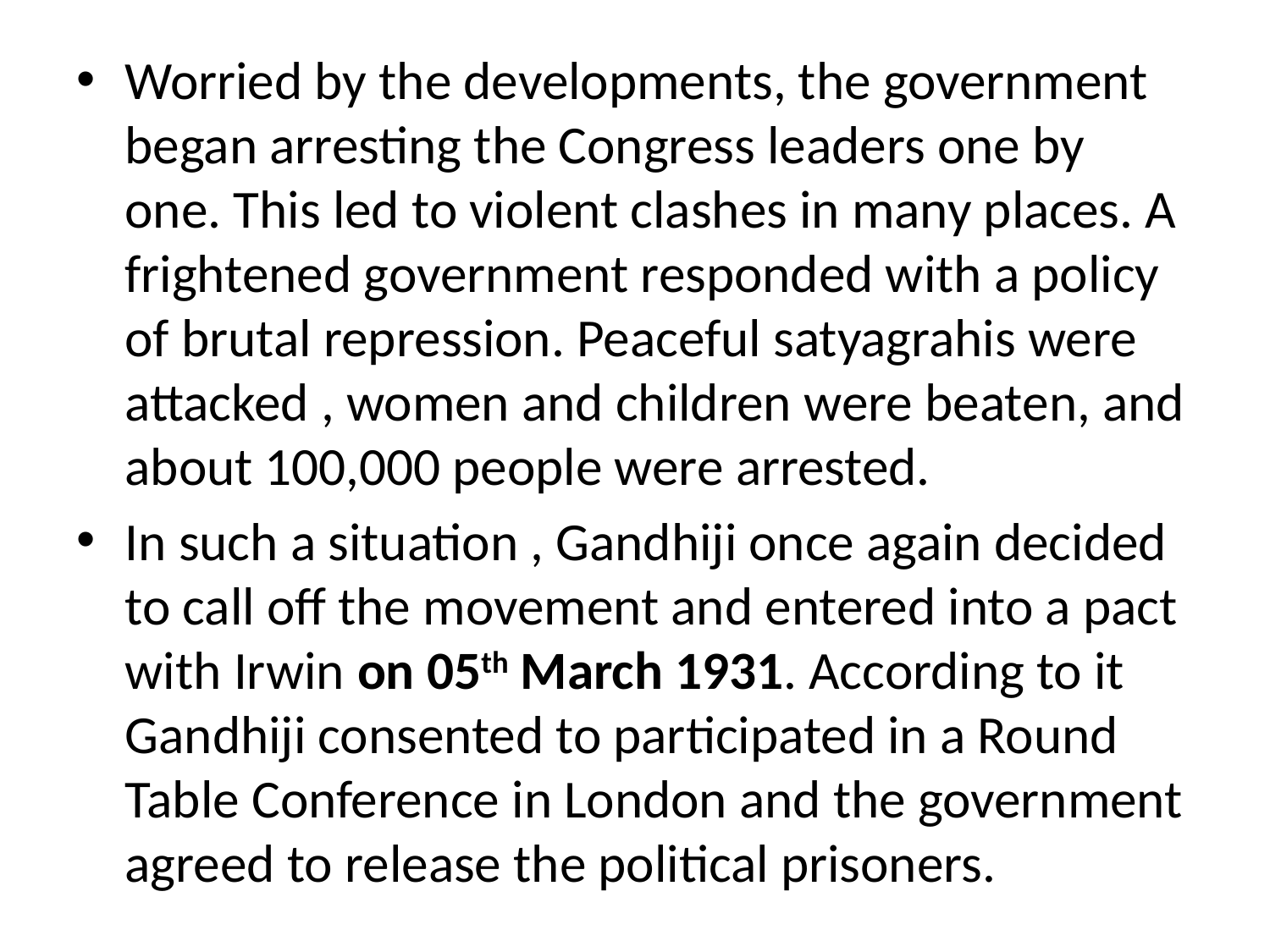

Worried by the developments, the government began arresting the Congress leaders one by one. This led to violent clashes in many places. A frightened government responded with a policy of brutal repression. Peaceful satyagrahis were attacked , women and children were beaten, and about 100,000 people were arrested.
In such a situation , Gandhiji once again decided to call off the movement and entered into a pact with Irwin on 05th March 1931. According to it Gandhiji consented to participated in a Round Table Conference in London and the government agreed to release the political prisoners.